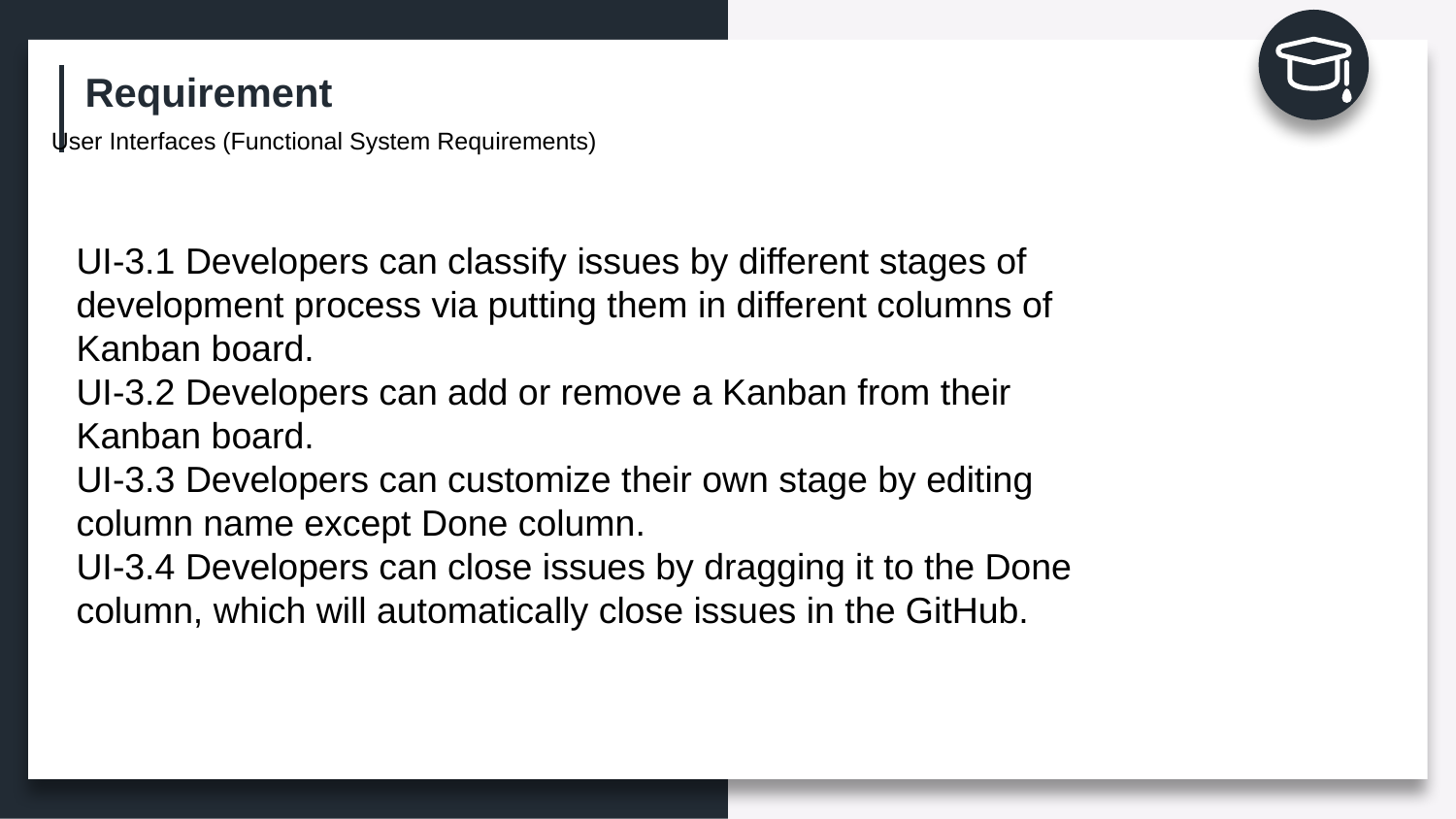

Requirement

User Interfaces (Functional System Requirements)
UI-3.1 Developers can classify issues by different stages of development process via putting them in different columns of Kanban board.
UI-3.2 Developers can add or remove a Kanban from their Kanban board.
UI-3.3 Developers can customize their own stage by editing column name except Done column.
UI-3.4 Developers can close issues by dragging it to the Done column, which will automatically close issues in the GitHub.